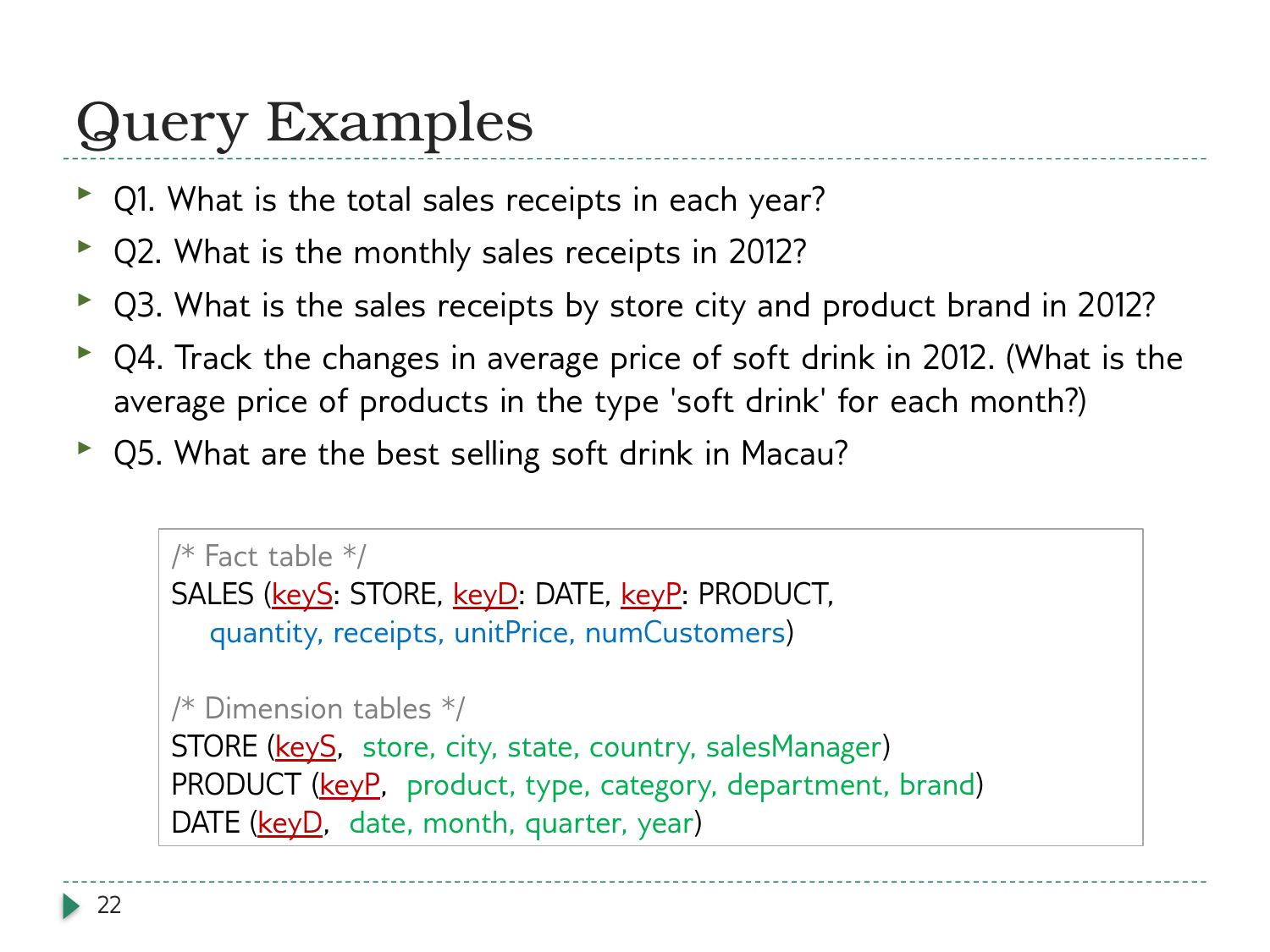

# Query Examples
Q1. What is the total sales receipts in each year?
Q2. What is the monthly sales receipts in 2012?
Q3. What is the sales receipts by store city and product brand in 2012?
Q4. Track the changes in average price of soft drink in 2012. (What is the average price of products in the type 'soft drink' for each month?)
Q5. What are the best selling soft drink in Macau?
/* Fact table */
SALES (keyS: STORE, keyD: DATE, keyP: PRODUCT,
    quantity, receipts, unitPrice, numCustomers)

/* Dimension tables */
STORE (keyS,  store, city, state, country, salesManager)
PRODUCT (keyP,  product, type, category, department, brand)
DATE (keyD,  date, month, quarter, year)
22